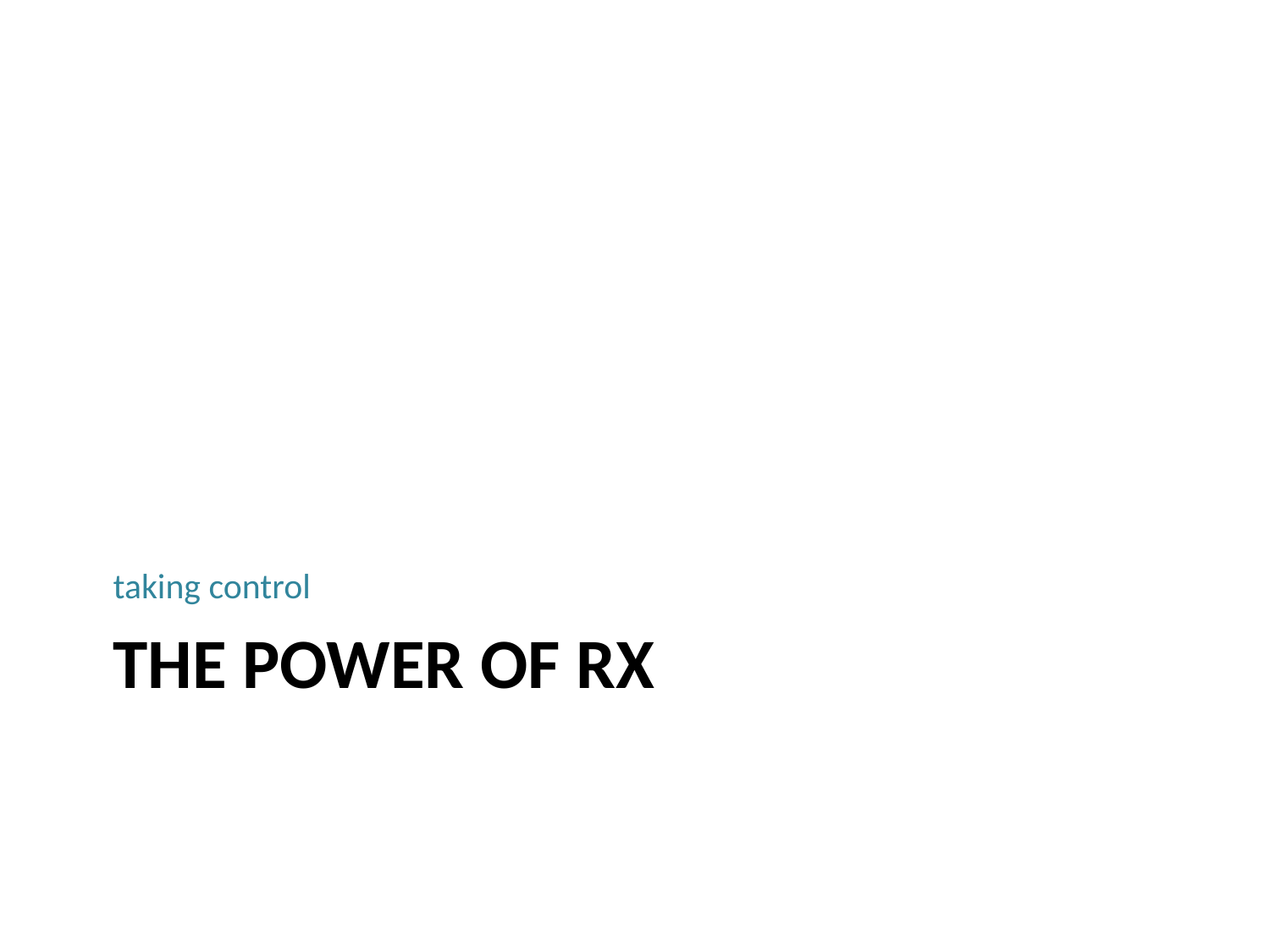

taking control
# The Power of Rx